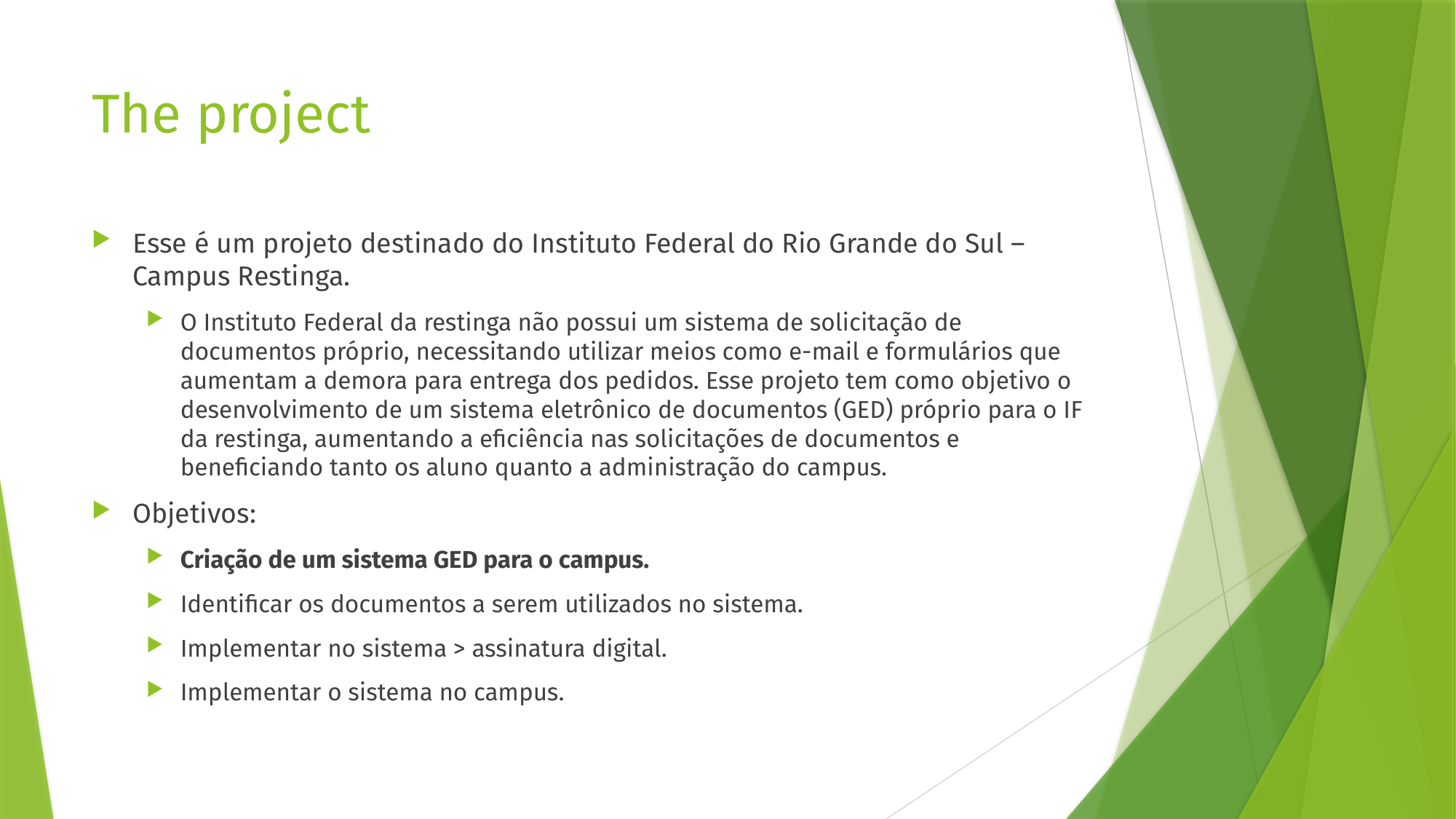

# The project
Esse é um projeto destinado do Instituto Federal do Rio Grande do Sul – Campus Restinga.
O Instituto Federal da restinga não possui um sistema de solicitação de documentos próprio, necessitando utilizar meios como e-mail e formulários que aumentam a demora para entrega dos pedidos. Esse projeto tem como objetivo o desenvolvimento de um sistema eletrônico de documentos (GED) próprio para o IF da restinga, aumentando a eficiência nas solicitações de documentos e beneficiando tanto os aluno quanto a administração do campus.
Objetivos:
Criação de um sistema GED para o campus.
Identificar os documentos a serem utilizados no sistema.
Implementar no sistema > assinatura digital.
Implementar o sistema no campus.